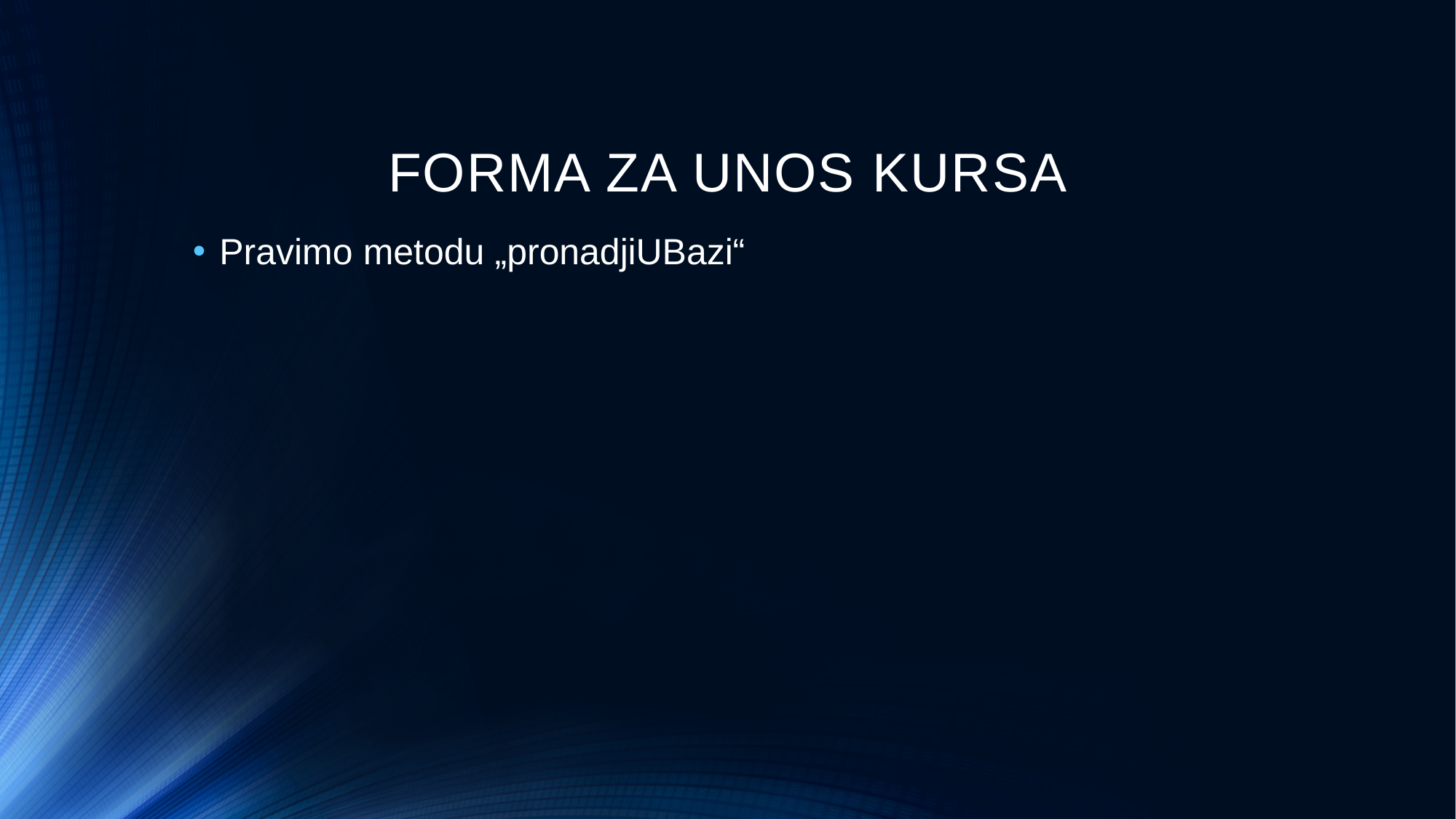

# FORMA ZA UNOS KURSA
Pravimo metodu „pronadjiUBazi“